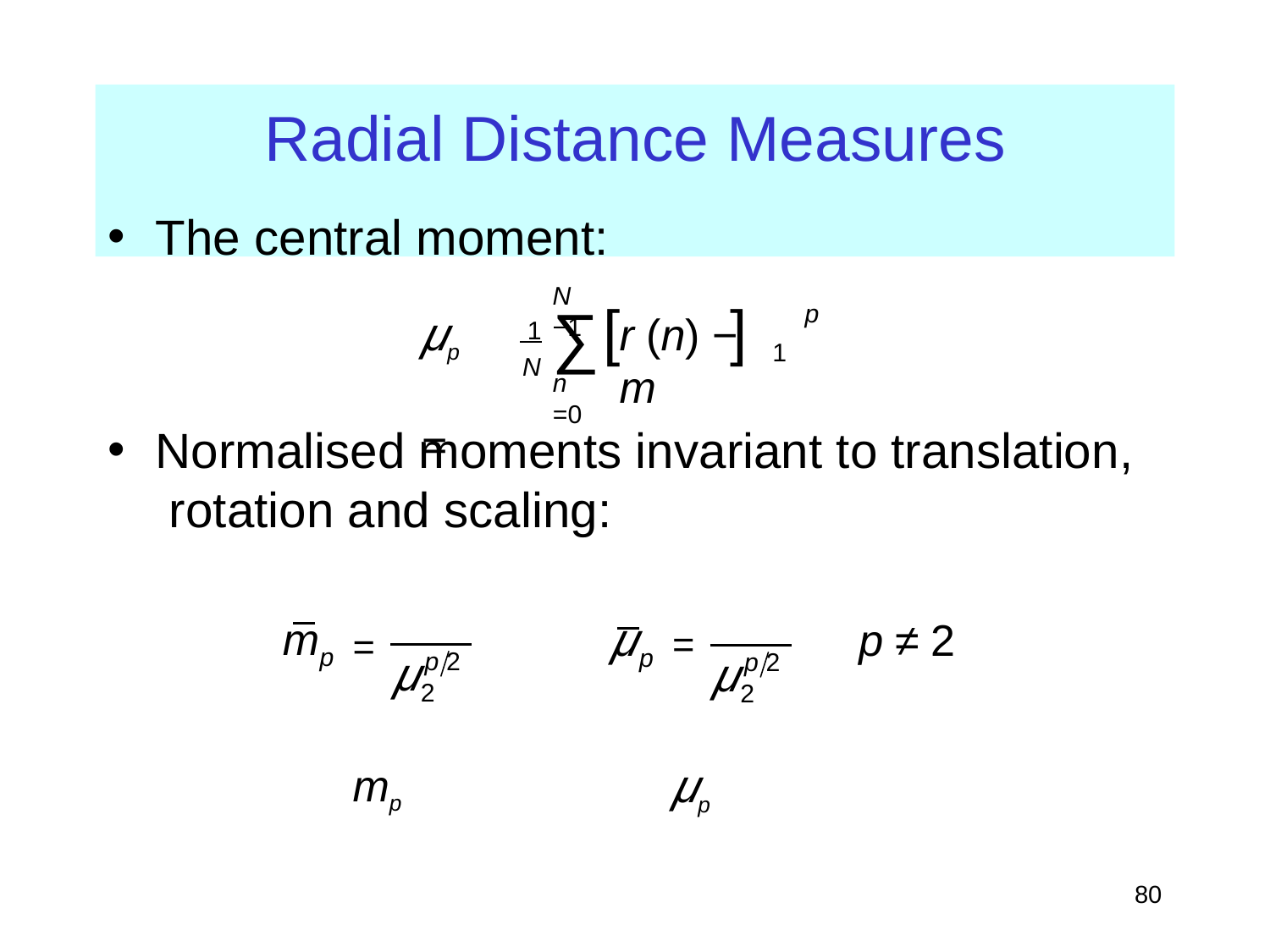

# Radial Distance Measures
The central moment:
N −1
[	]
∑
p
μp	=
r (n) − m
 1
N
1
n =0
Normalised moments invariant to translation,  rotation and scaling:
=	μp
=	mp
μ
m
p ≠ 2

p
p
μ
μ
p 2

p 2

2
2
80